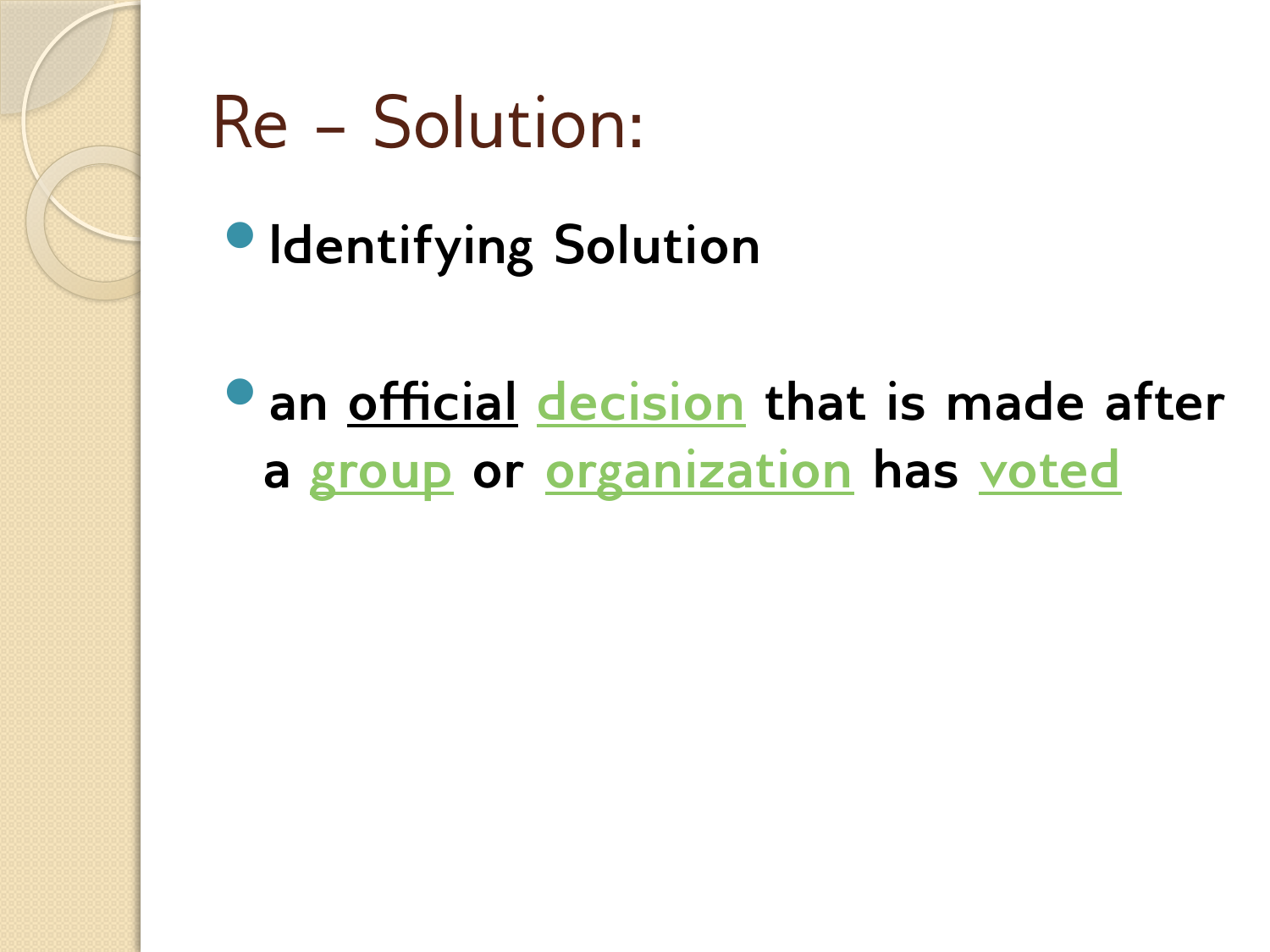

# Re – Solution:
Identifying Solution

an official decision that is made after a group or organization has voted